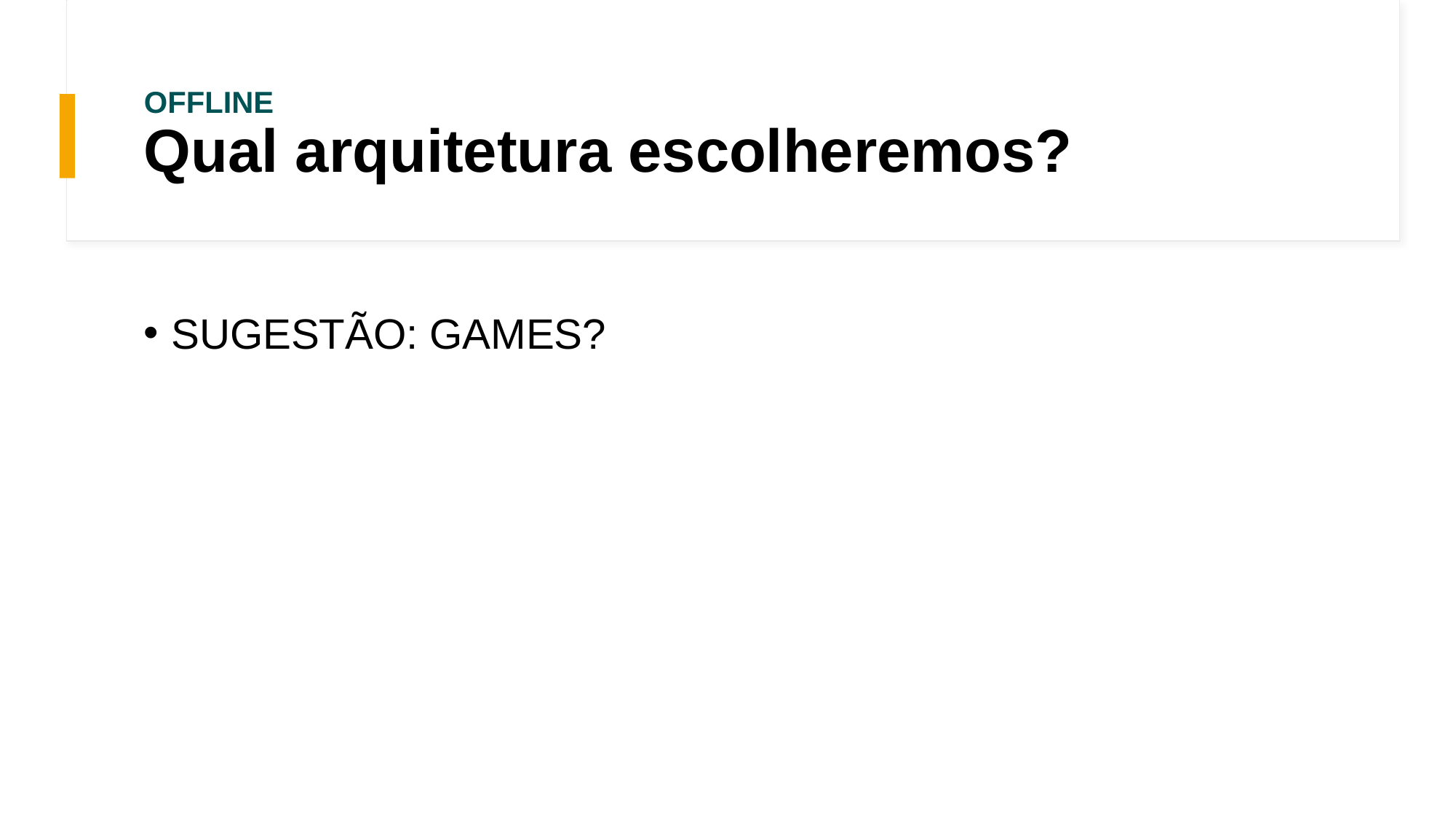

# OFFLINE Qual arquitetura escolheremos?
SUGESTÃO: GAMES?